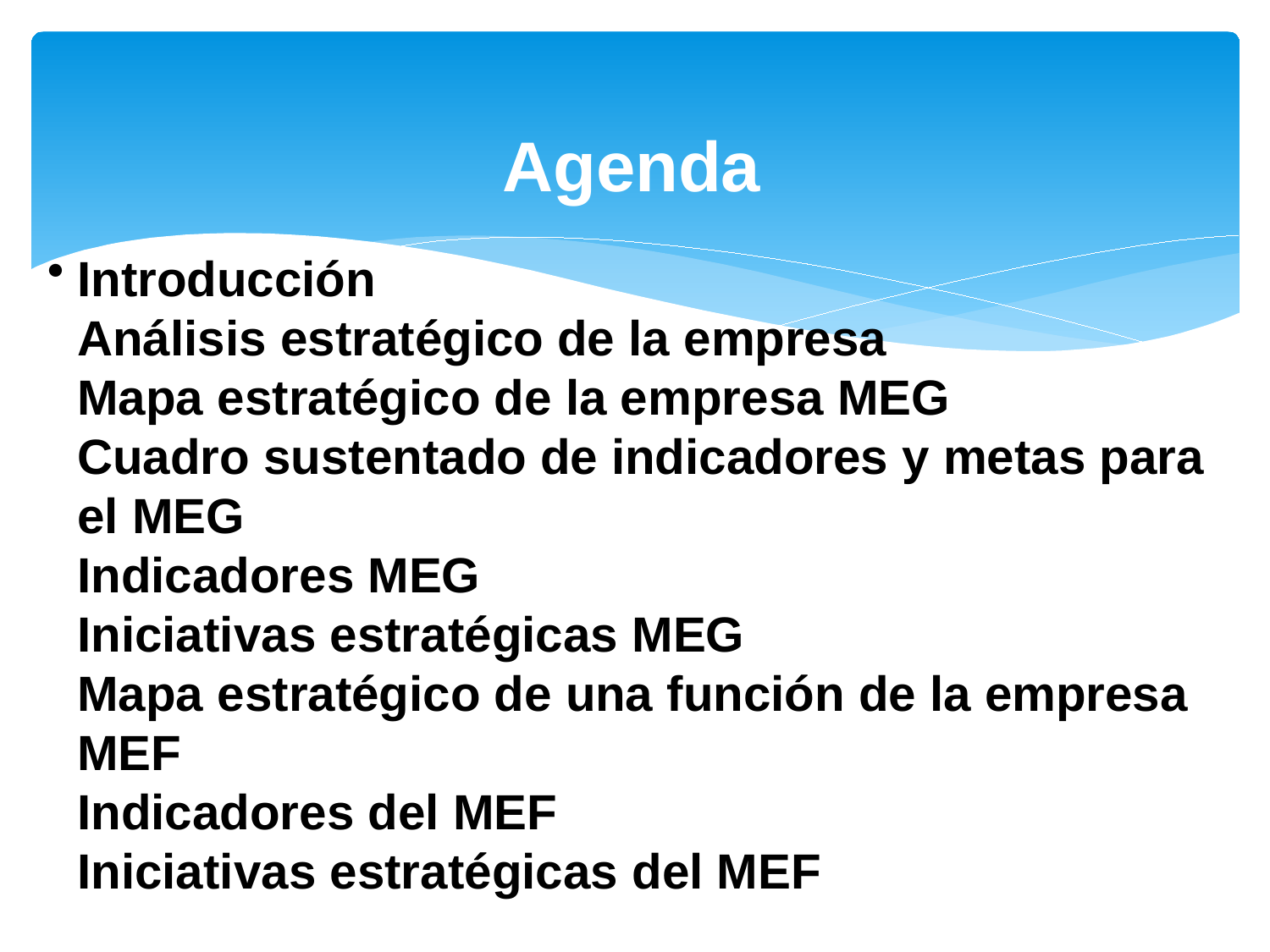

# Agenda
Introducción
Análisis estratégico de la empresa
Mapa estratégico de la empresa MEG
Cuadro sustentado de indicadores y metas para el MEG
Indicadores MEG
Iniciativas estratégicas MEG
Mapa estratégico de una función de la empresa MEF
Indicadores del MEF
Iniciativas estratégicas del MEF